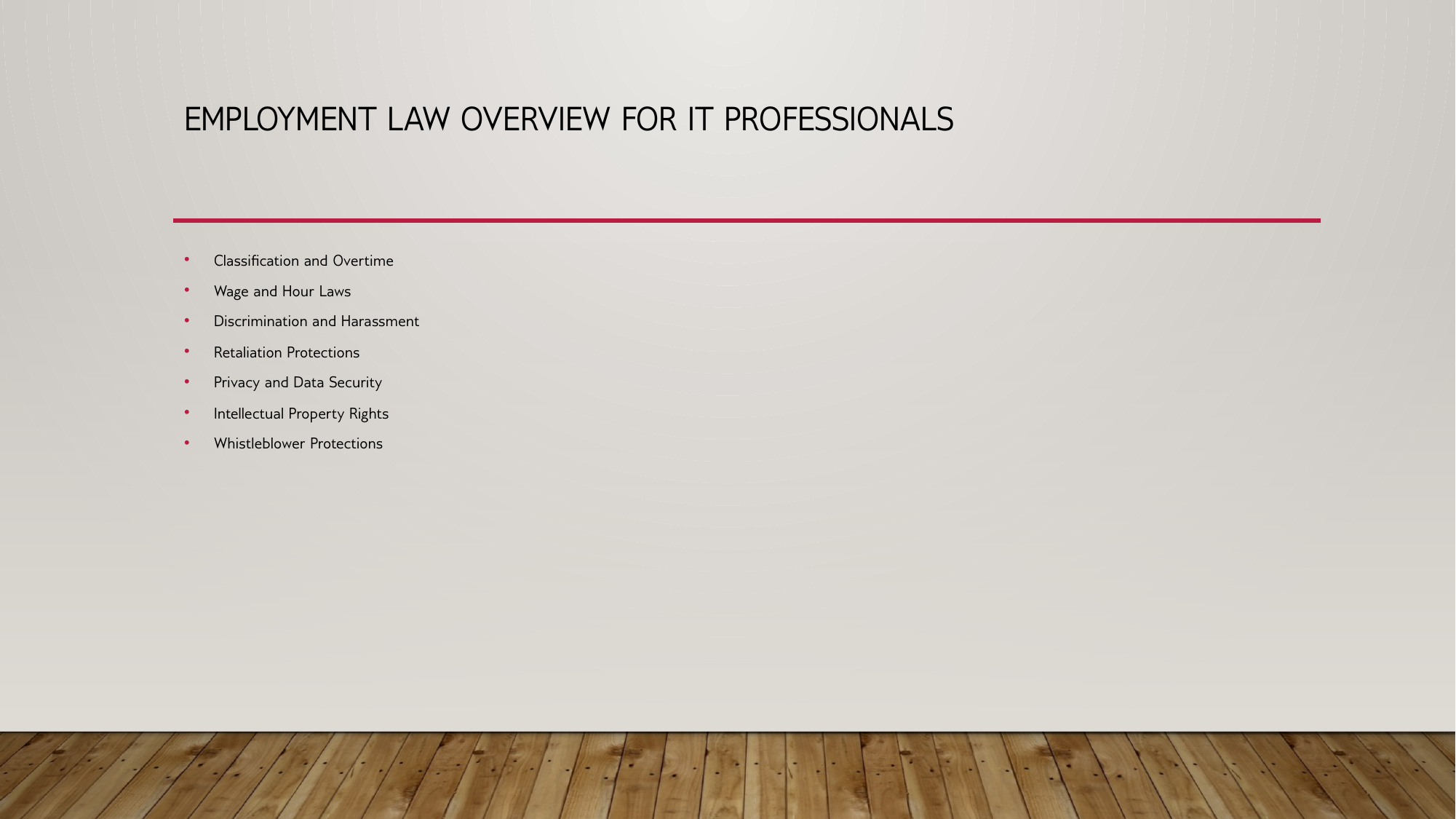

# Employment Law Overview for IT Professionals
Classification and Overtime
Wage and Hour Laws
Discrimination and Harassment
Retaliation Protections
Privacy and Data Security
Intellectual Property Rights
Whistleblower Protections